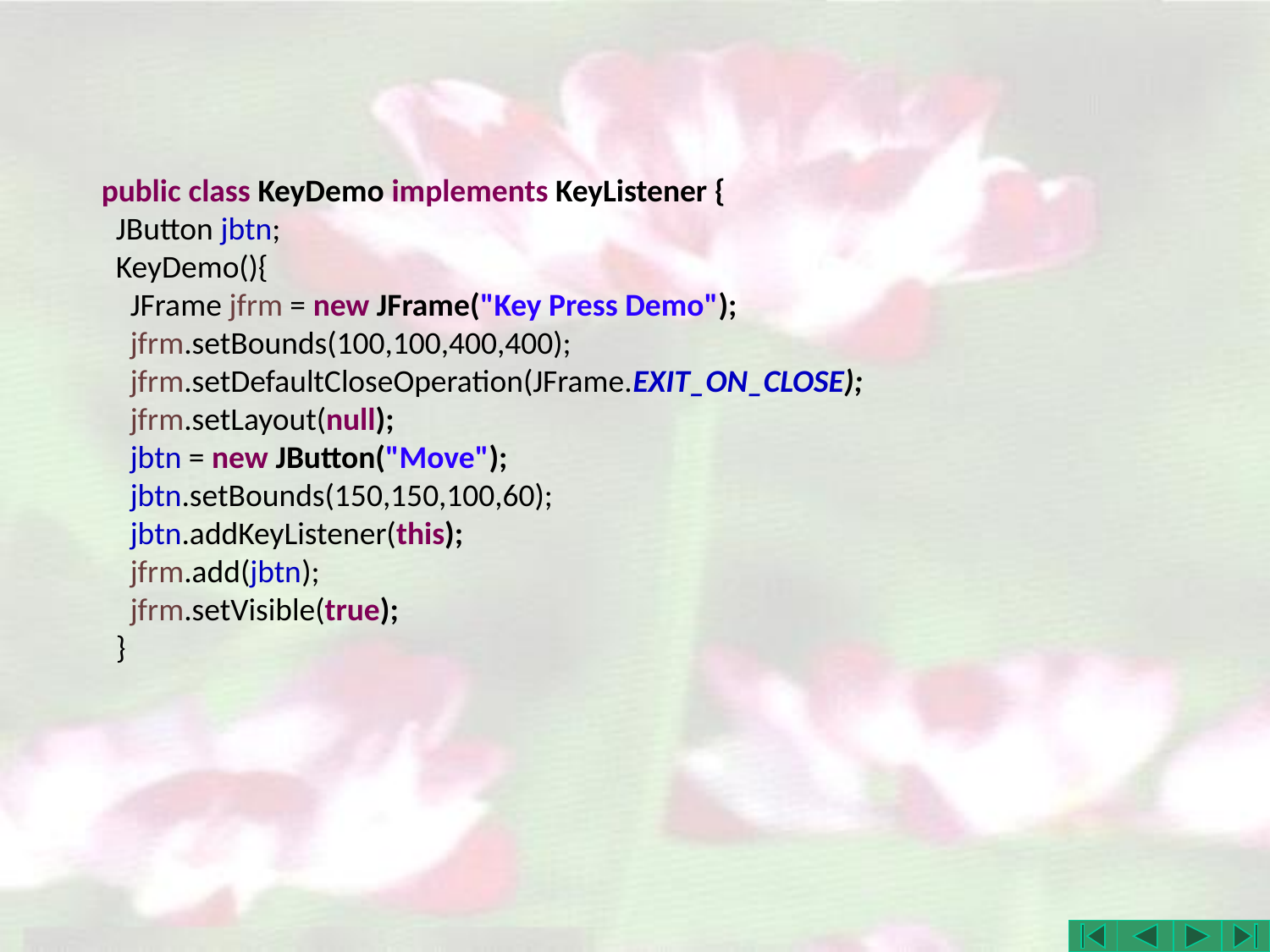

public class KeyDemo implements KeyListener {
  JButton jbtn;
  KeyDemo(){
    JFrame jfrm = new JFrame("Key Press Demo");
    jfrm.setBounds(100,100,400,400);
    jfrm.setDefaultCloseOperation(JFrame.EXIT_ON_CLOSE);
    jfrm.setLayout(null);
    jbtn = new JButton("Move");
    jbtn.setBounds(150,150,100,60);
    jbtn.addKeyListener(this);
    jfrm.add(jbtn);
    jfrm.setVisible(true);
  }